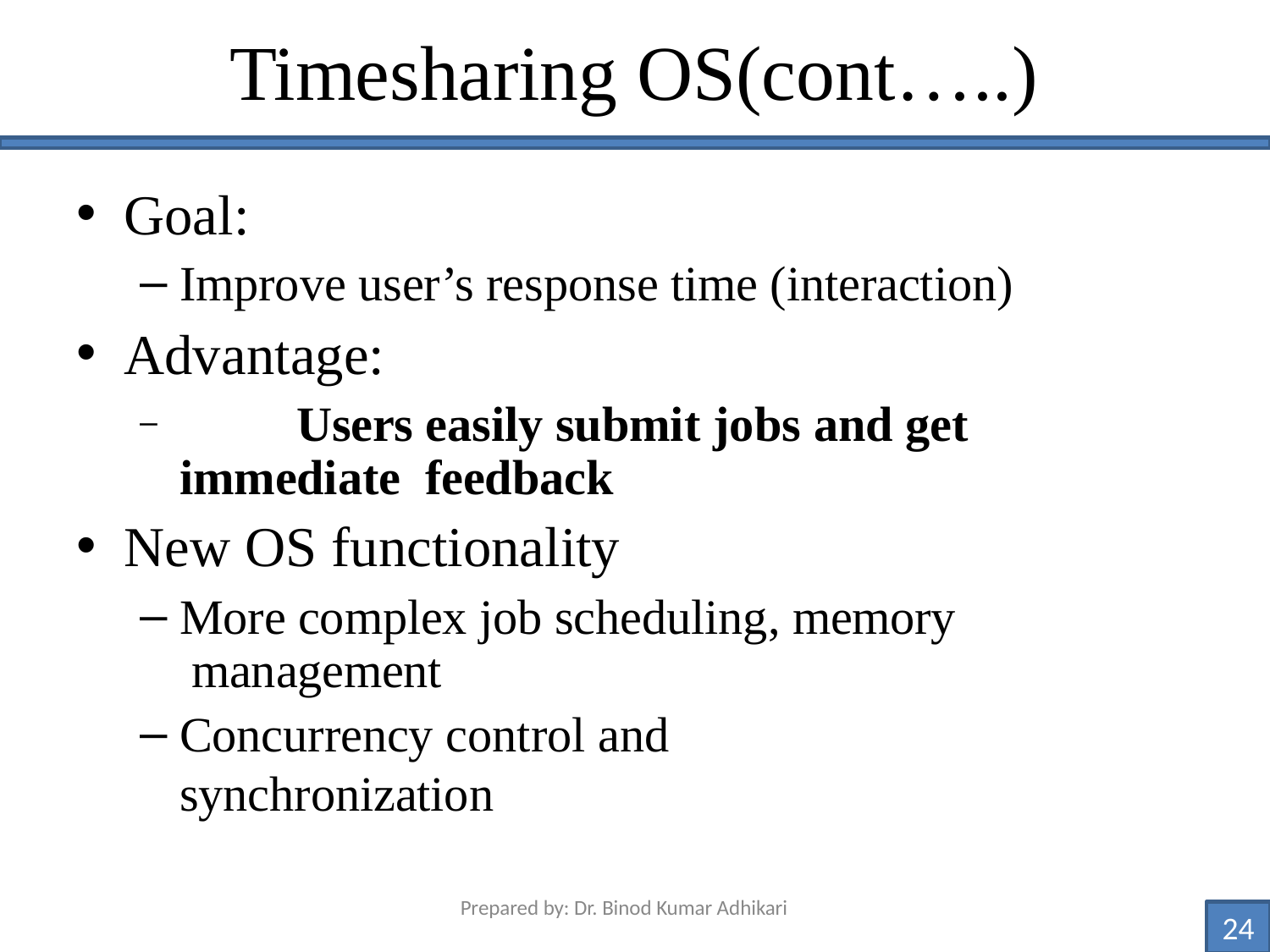

# Timesharing OS(cont…..)
Goal:
Improve user’s response time (interaction)
Advantage:
	Users easily submit jobs and get immediate  feedback
New OS functionality
More complex job scheduling, memory  management
Concurrency control and synchronization
Prepared by: Dr. Binod Kumar Adhikari